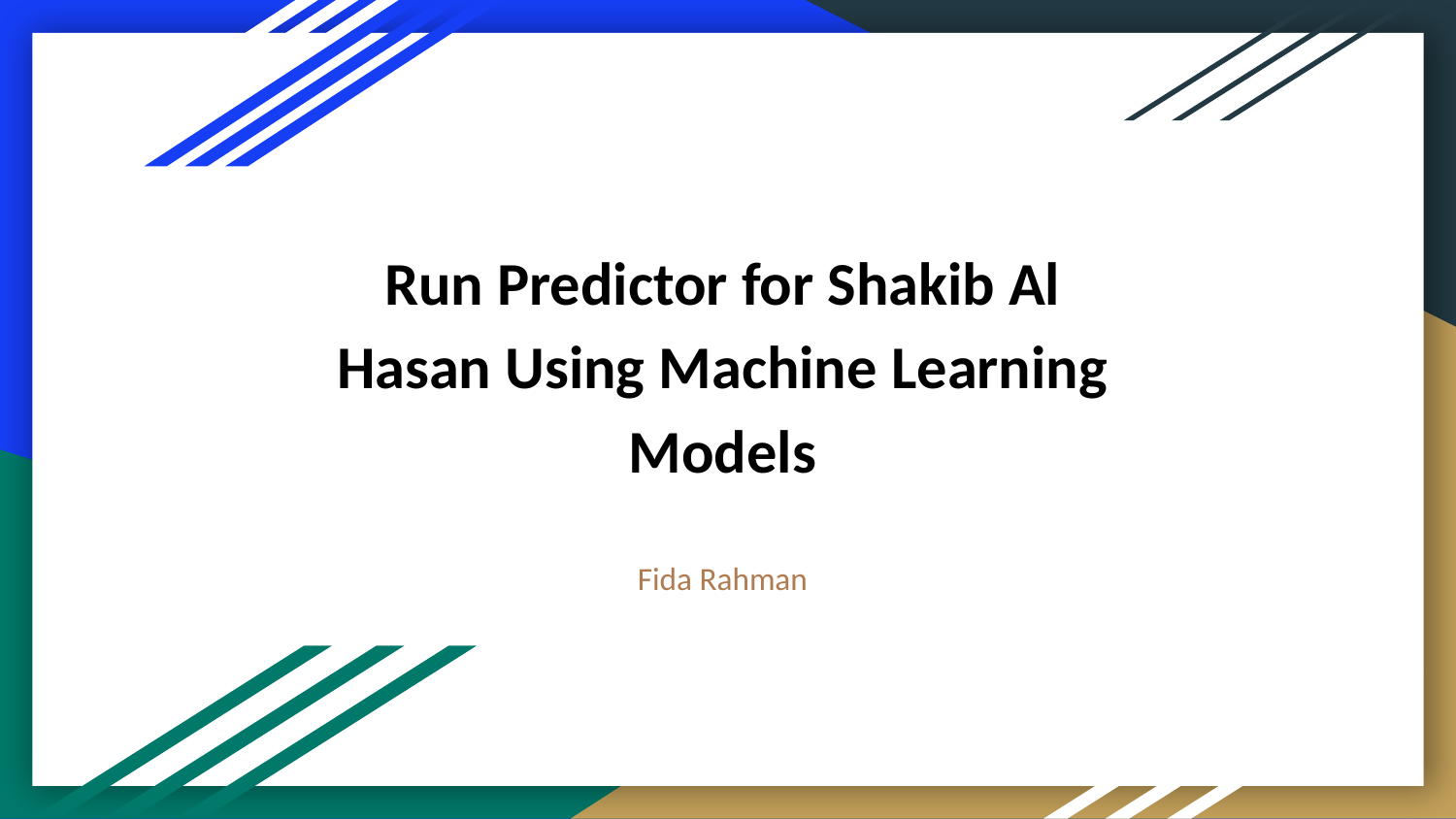

# Run Predictor for Shakib Al Hasan Using Machine Learning Models

Fida Rahman